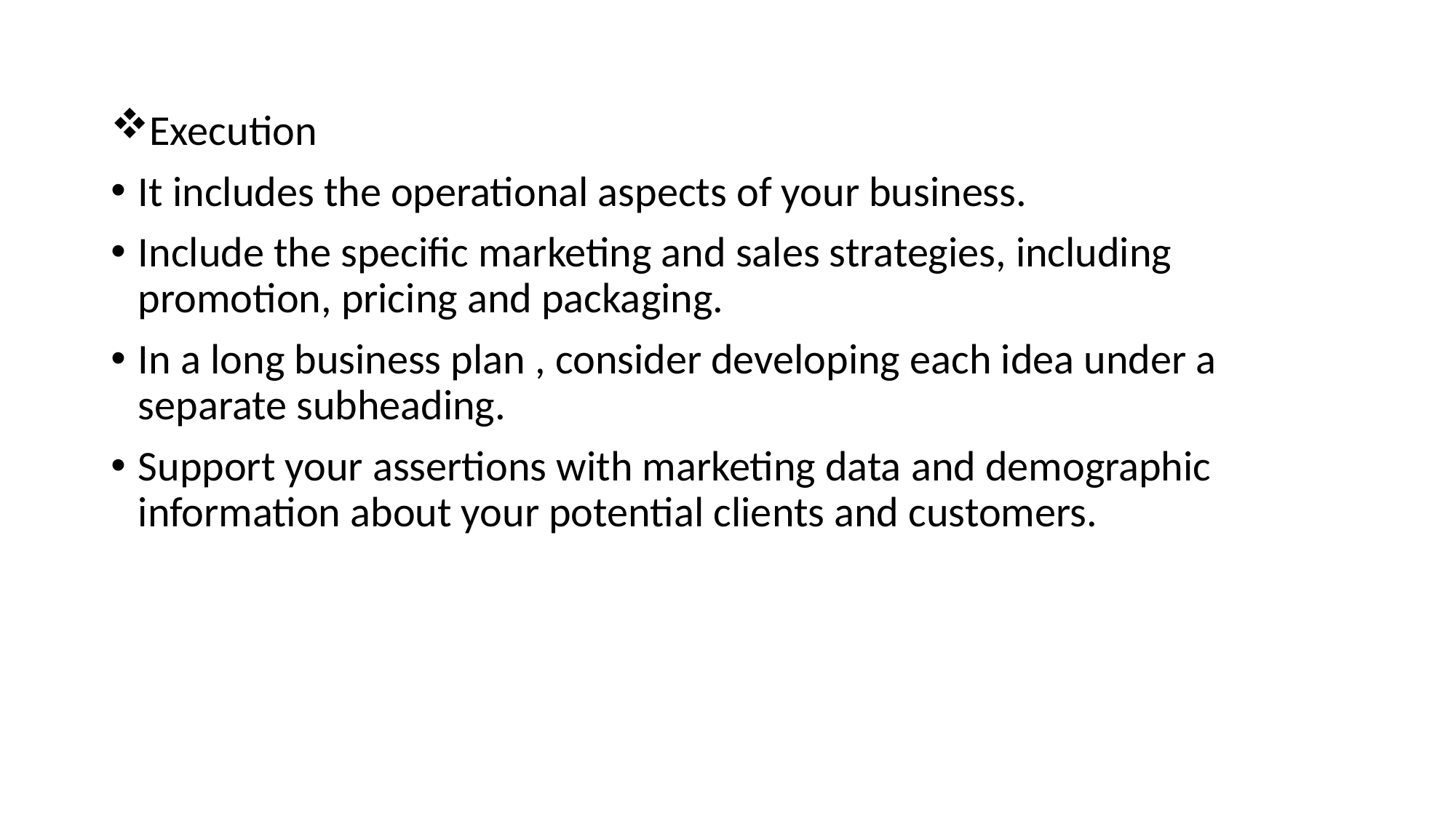

Execution
It includes the operational aspects of your business.
Include the specific marketing and sales strategies, including promotion, pricing and packaging.
In a long business plan , consider developing each idea under a separate subheading.
Support your assertions with marketing data and demographic information about your potential clients and customers.